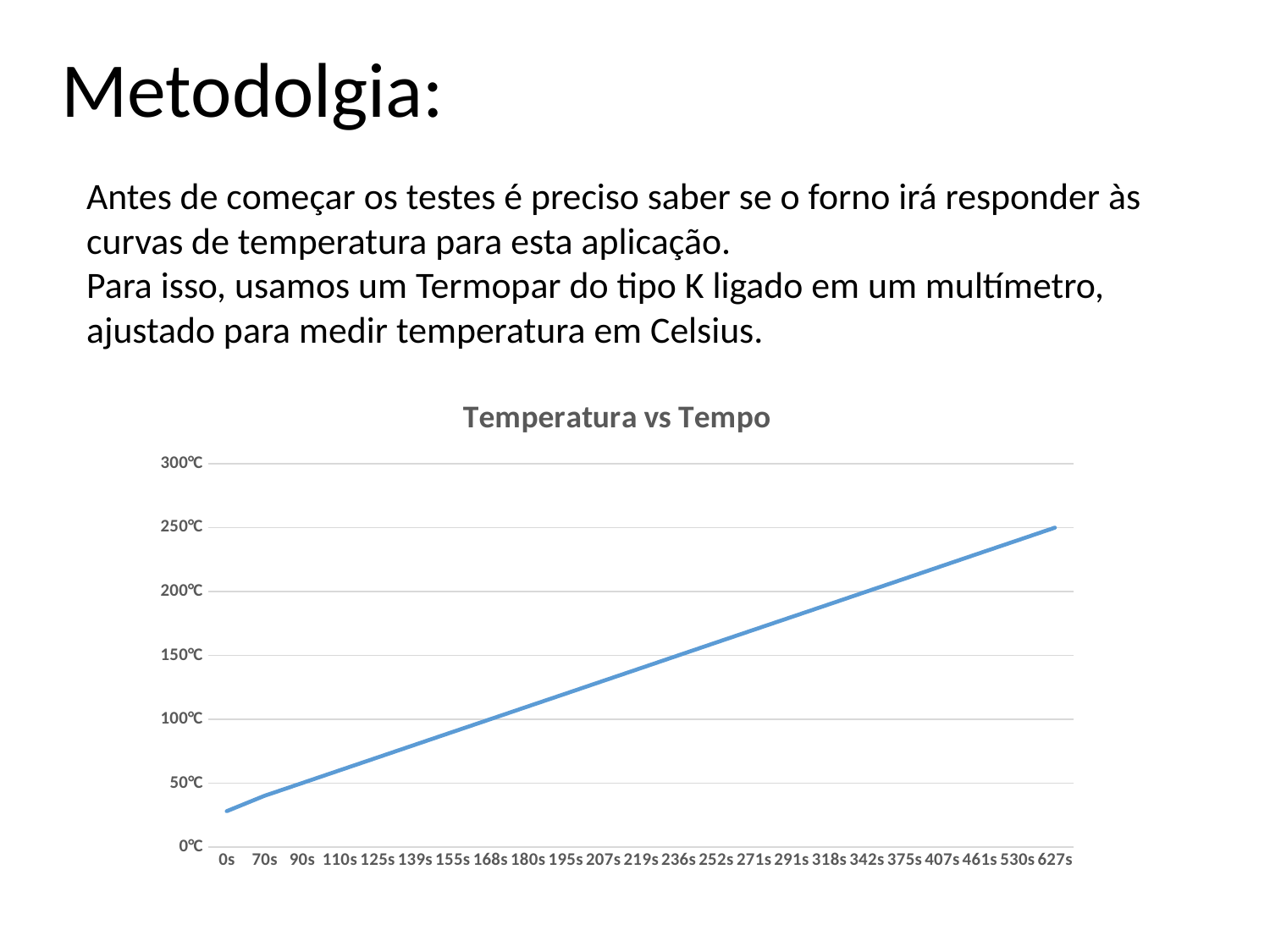

# Metodolgia:
Antes de começar os testes é preciso saber se o forno irá responder às curvas de temperatura para esta aplicação.
Para isso, usamos um Termopar do tipo K ligado em um multímetro, ajustado para medir temperatura em Celsius.

### Chart:

| Category | Temperatura vs Tempo |
|---|---|
| 0 | 28.0 |
| 70 | 40.0 |
| 90 | 50.0 |
| 110 | 60.0 |
| 125 | 70.0 |
| 139 | 80.0 |
| 155 | 90.0 |
| 168 | 100.0 |
| 180 | 110.0 |
| 195 | 120.0 |
| 207 | 130.0 |
| 219 | 140.0 |
| 236 | 150.0 |
| 252 | 160.0 |
| 271 | 170.0 |
| 291 | 180.0 |
| 318 | 190.0 |
| 342 | 200.0 |
| 375 | 210.0 |
| 407 | 220.0 |
| 461 | 230.0 |
| 530 | 240.0 |
| 627 | 250.0 |